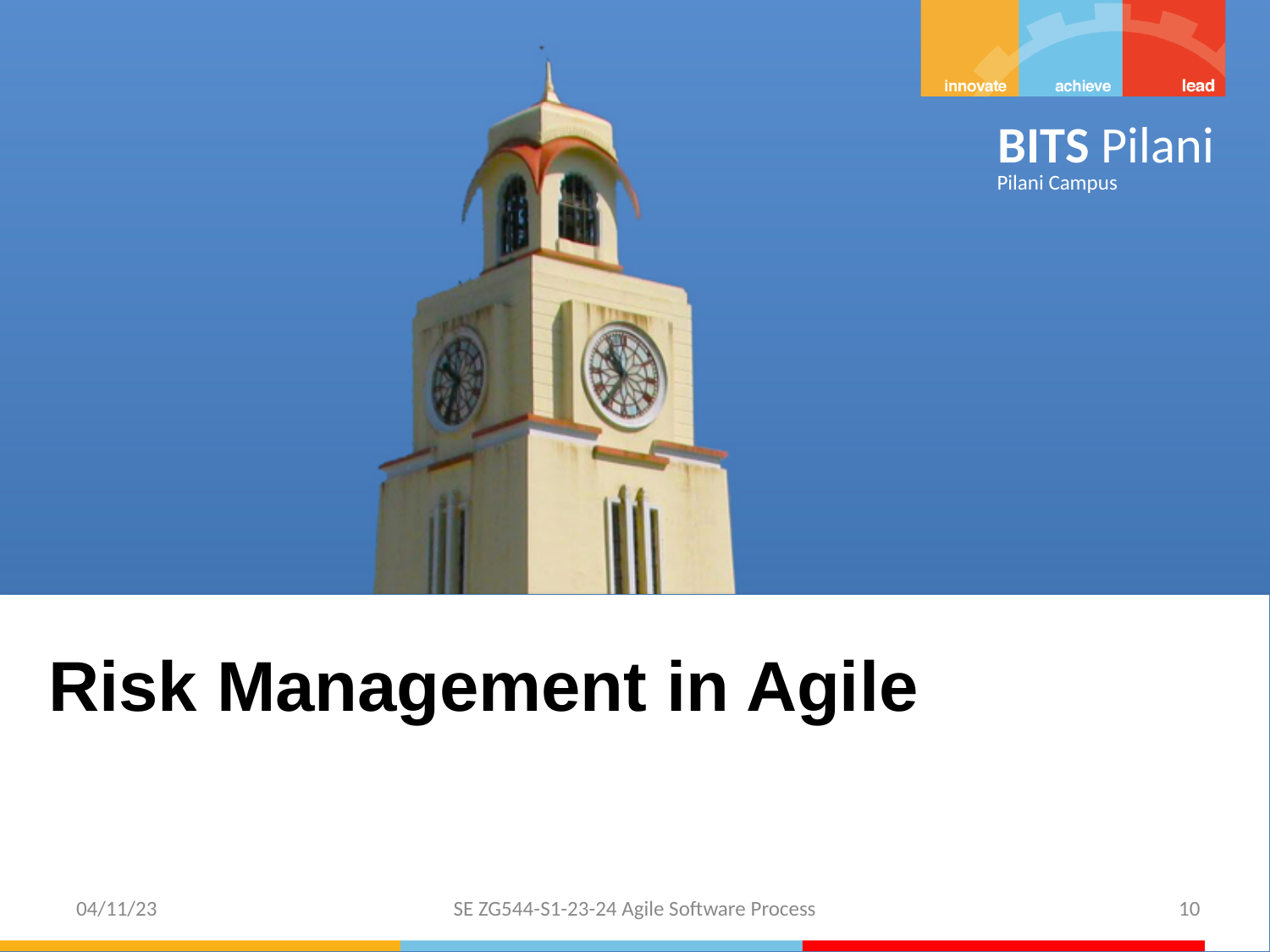

Risk Management in Agile
04/11/23
SE ZG544-S1-23-24 Agile Software Process
10